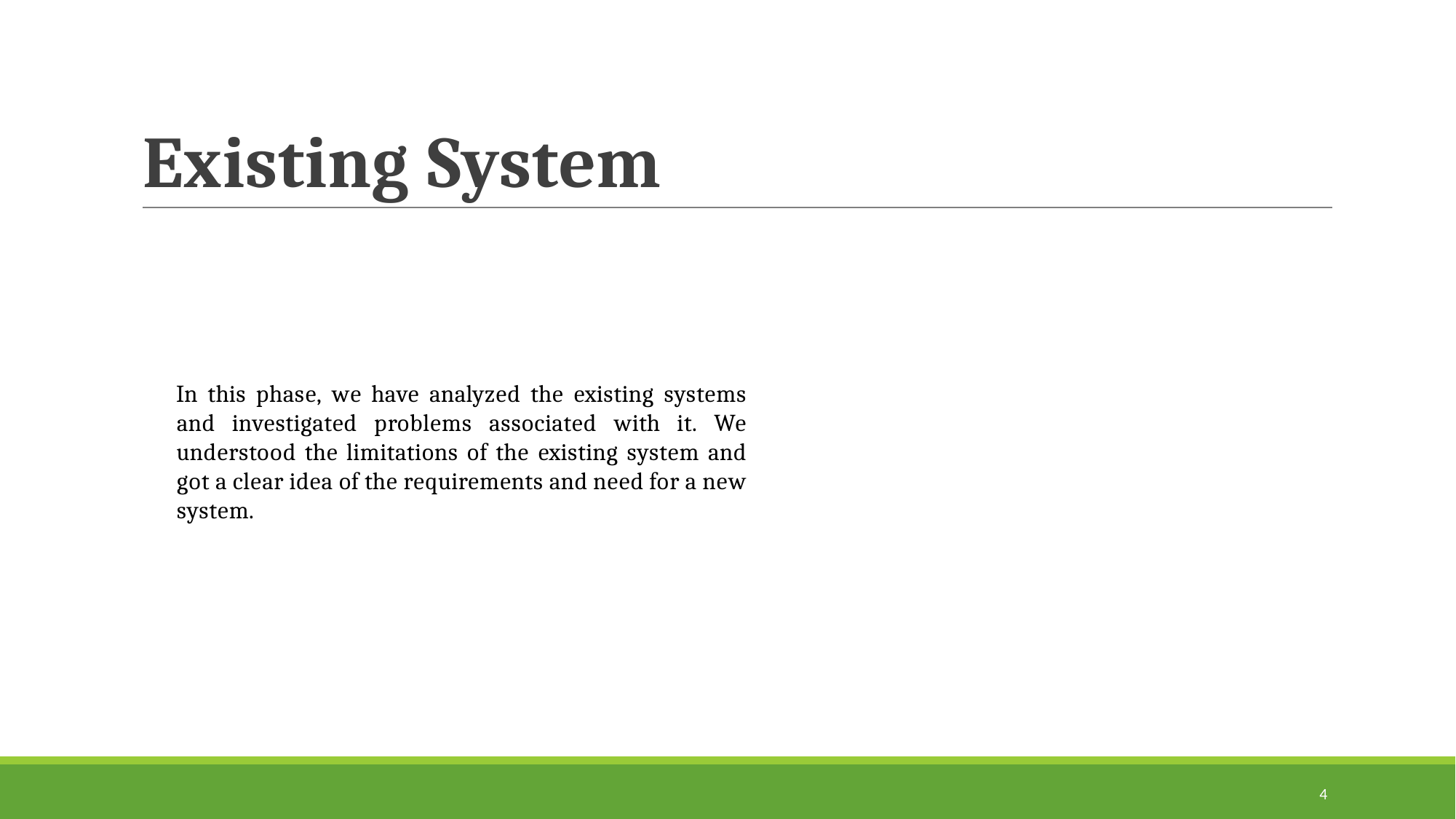

# Existing System
In this phase, we have analyzed the existing systems and investigated problems associated with it. We understood the limitations of the existing system and got a clear idea of the requirements and need for a new system.
4